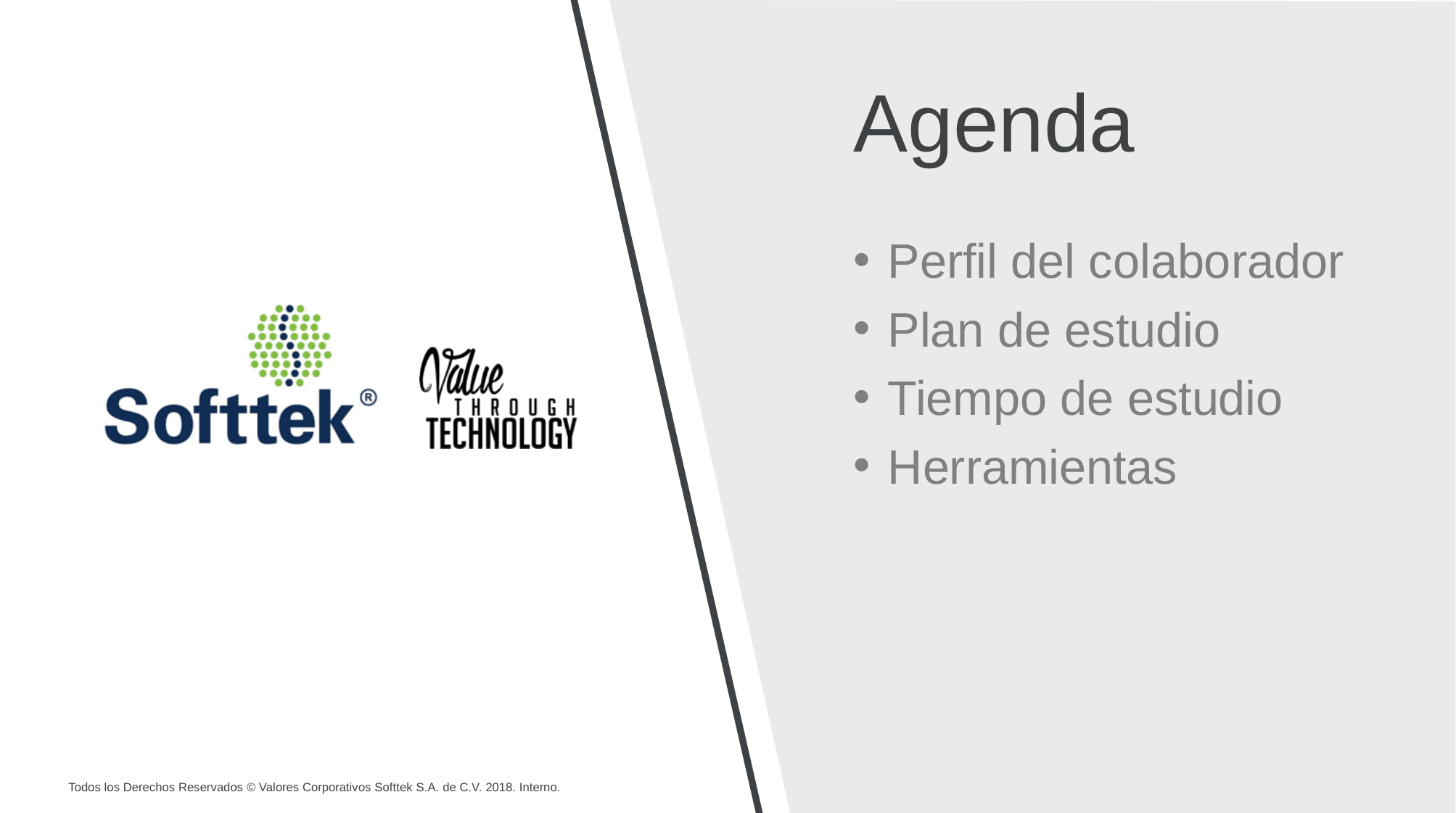

Agenda

Perfil del colaborador
Plan de estudio
Tiempo de estudio
Herramientas